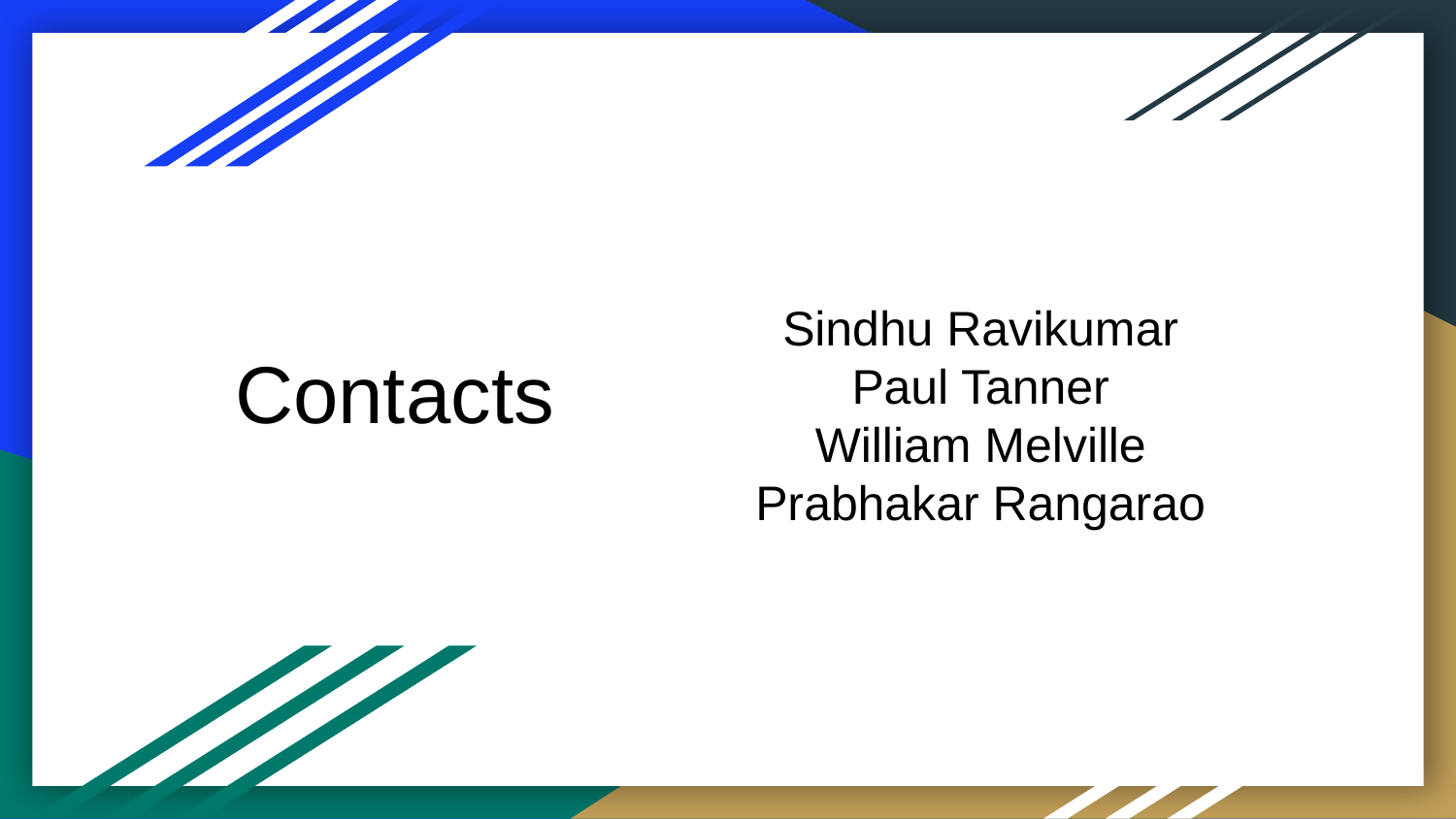

# Contacts
Sindhu Ravikumar
Paul Tanner
William Melville
Prabhakar Rangarao